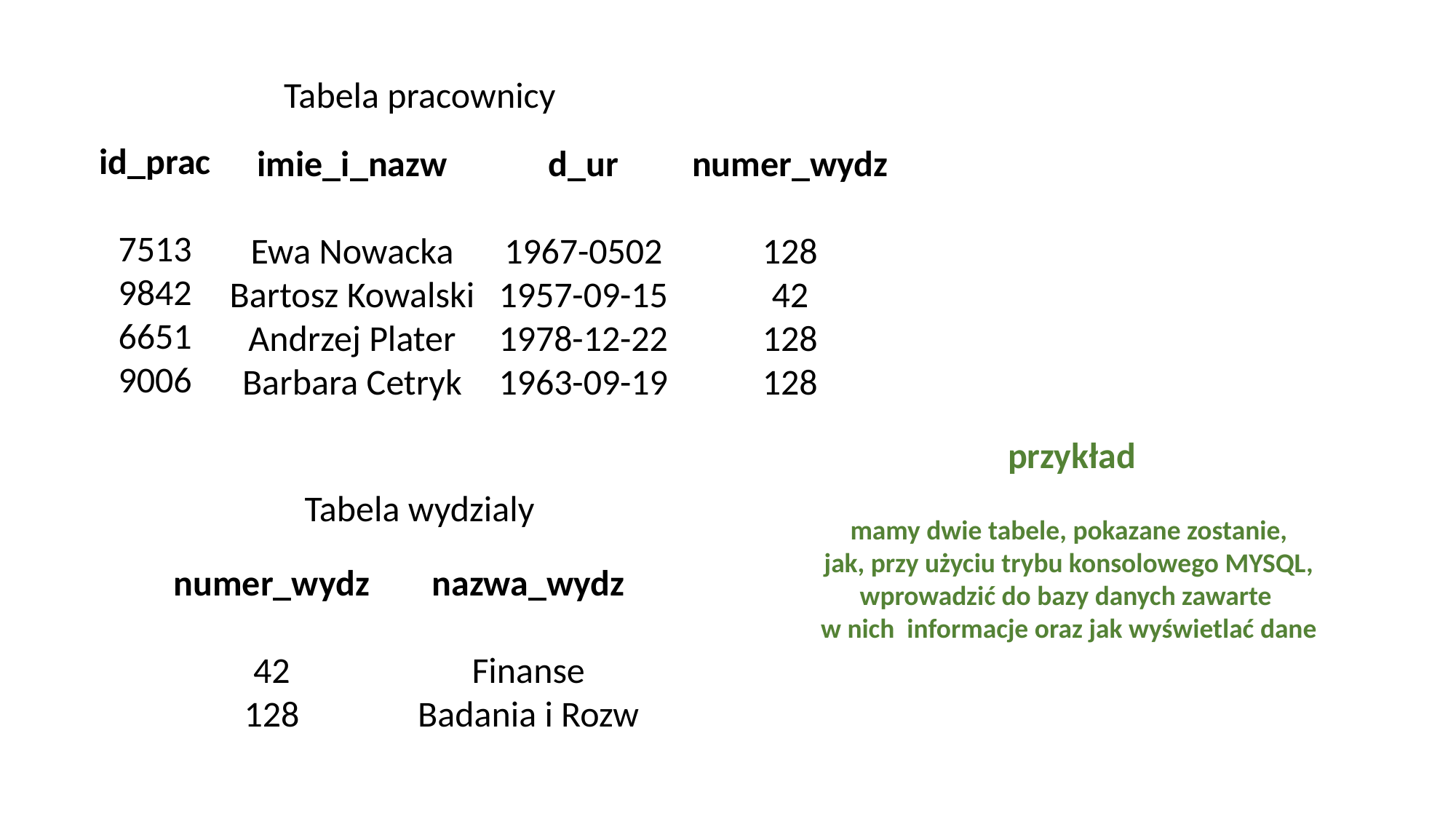

Tabela pracownicy
id_prac

7513
9842
6651
9006
d_ur

1967-0502
1957-09-15
1978-12-22
1963-09-19
numer_wydz

128
42
128
128
imie_i_nazw

Ewa Nowacka
Bartosz Kowalski
Andrzej Plater
Barbara Cetryk
przykład
Tabela wydzialy
mamy dwie tabele, pokazane zostanie,
jak, przy użyciu trybu konsolowego MYSQL,
wprowadzić do bazy danych zawarte
w nich  informacje oraz jak wyświetlać dane
numer_wydz

42
128
nazwa_wydz

Finanse
Badania i Rozw